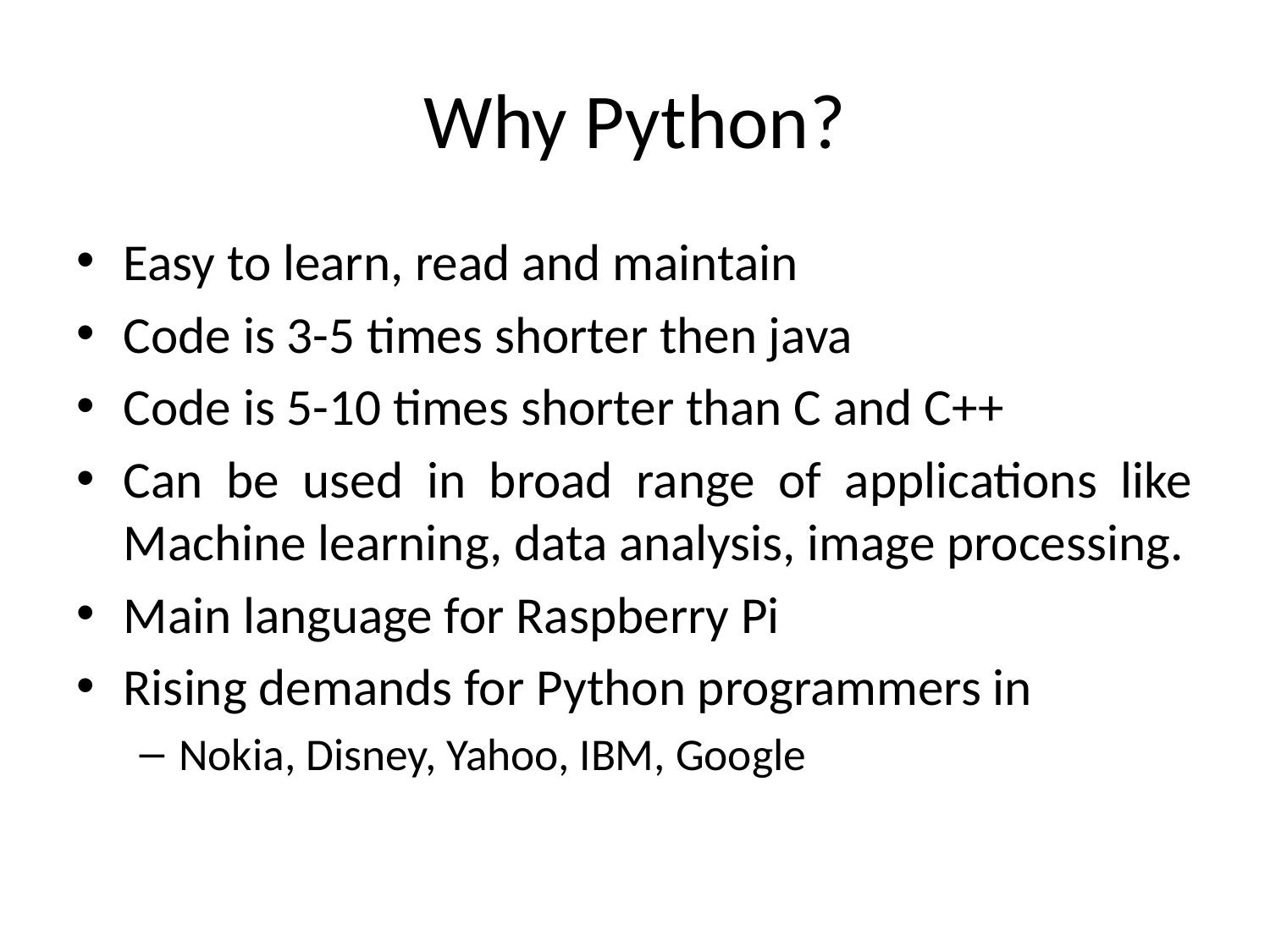

# Why Python?
Easy to learn, read and maintain
Code is 3-5 times shorter then java
Code is 5-10 times shorter than C and C++
Can be used in broad range of applications like Machine learning, data analysis, image processing.
Main language for Raspberry Pi
Rising demands for Python programmers in
Nokia, Disney, Yahoo, IBM, Google